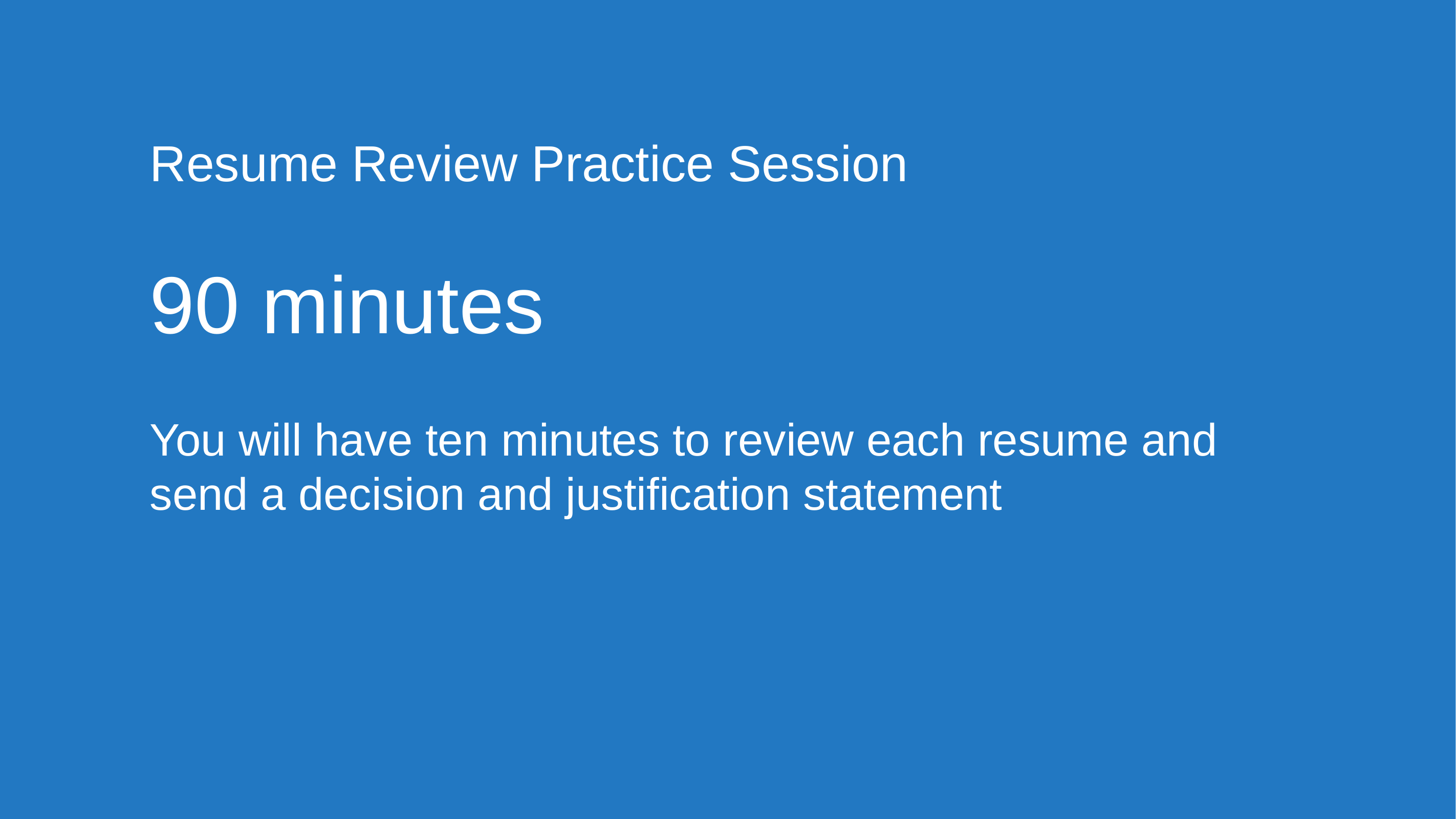

# Resume Review Practice Session 90 minutes You will have ten minutes to review each resume and send a decision and justification statement